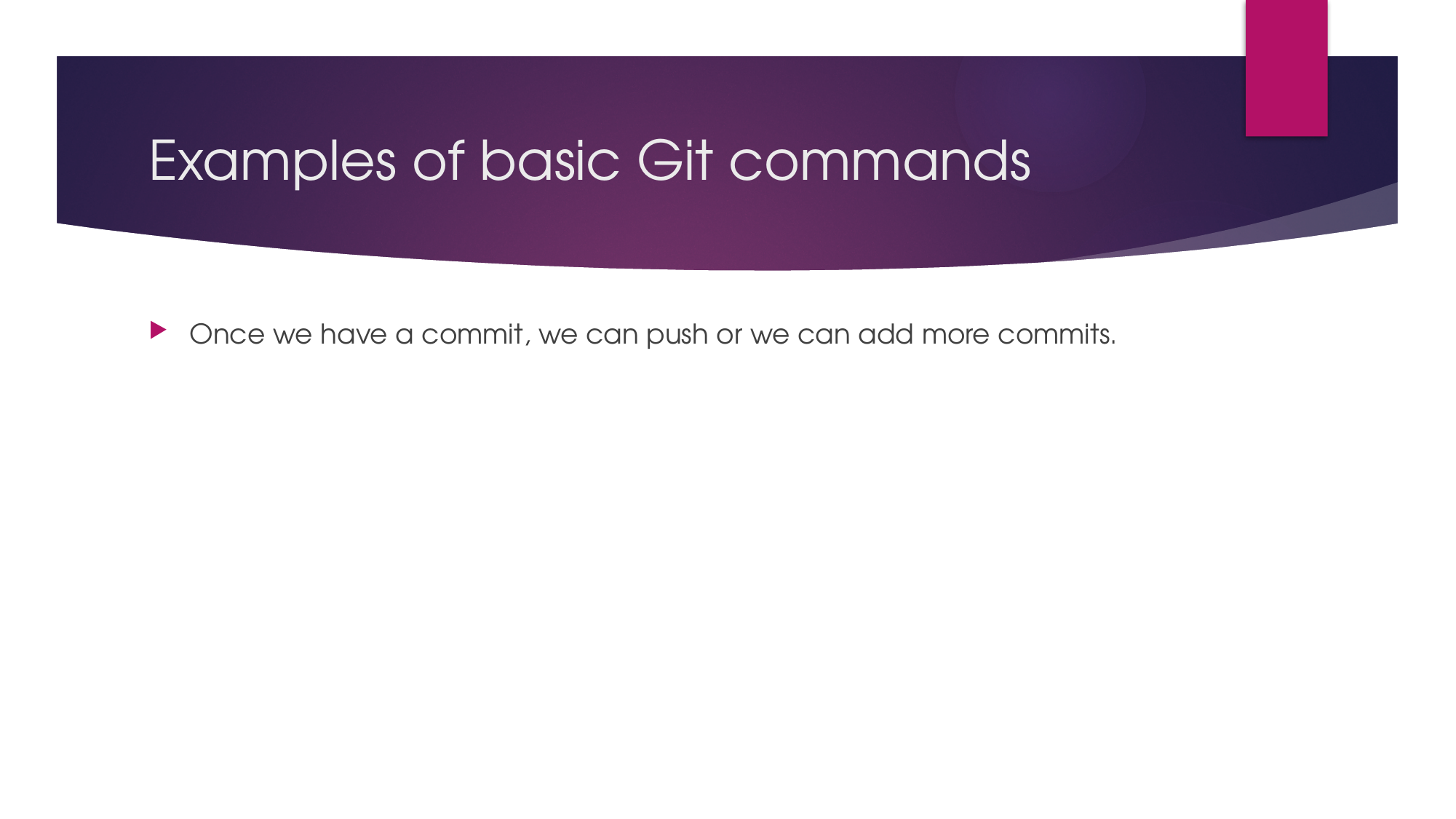

# Examples of basic Git commands
Once we have a commit, we can push or we can add more commits.